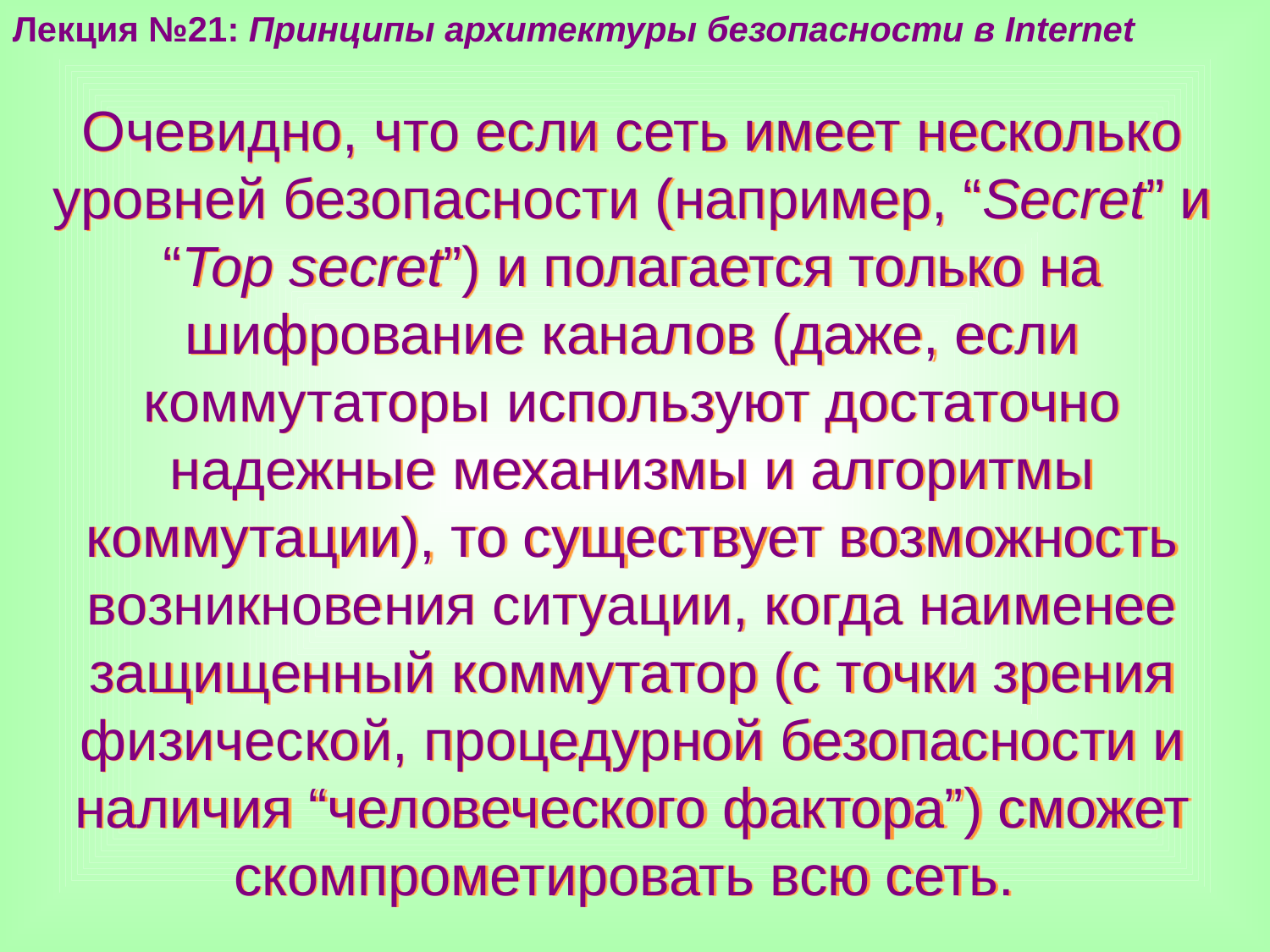

Лекция №21: Принципы архитектуры безопасности в Internet
Очевидно, что если сеть имеет несколько уровней безопасности (например, “Secret” и “Top secret”) и полагается только на шифрование каналов (даже, если коммутаторы используют достаточно надежные механизмы и алгоритмы коммутации), то существует возможность возникновения ситуации, когда наименее защищенный коммутатор (с точки зрения физической, процедурной безопасности и наличия “человеческого фактора”) сможет скомпрометировать всю сеть.